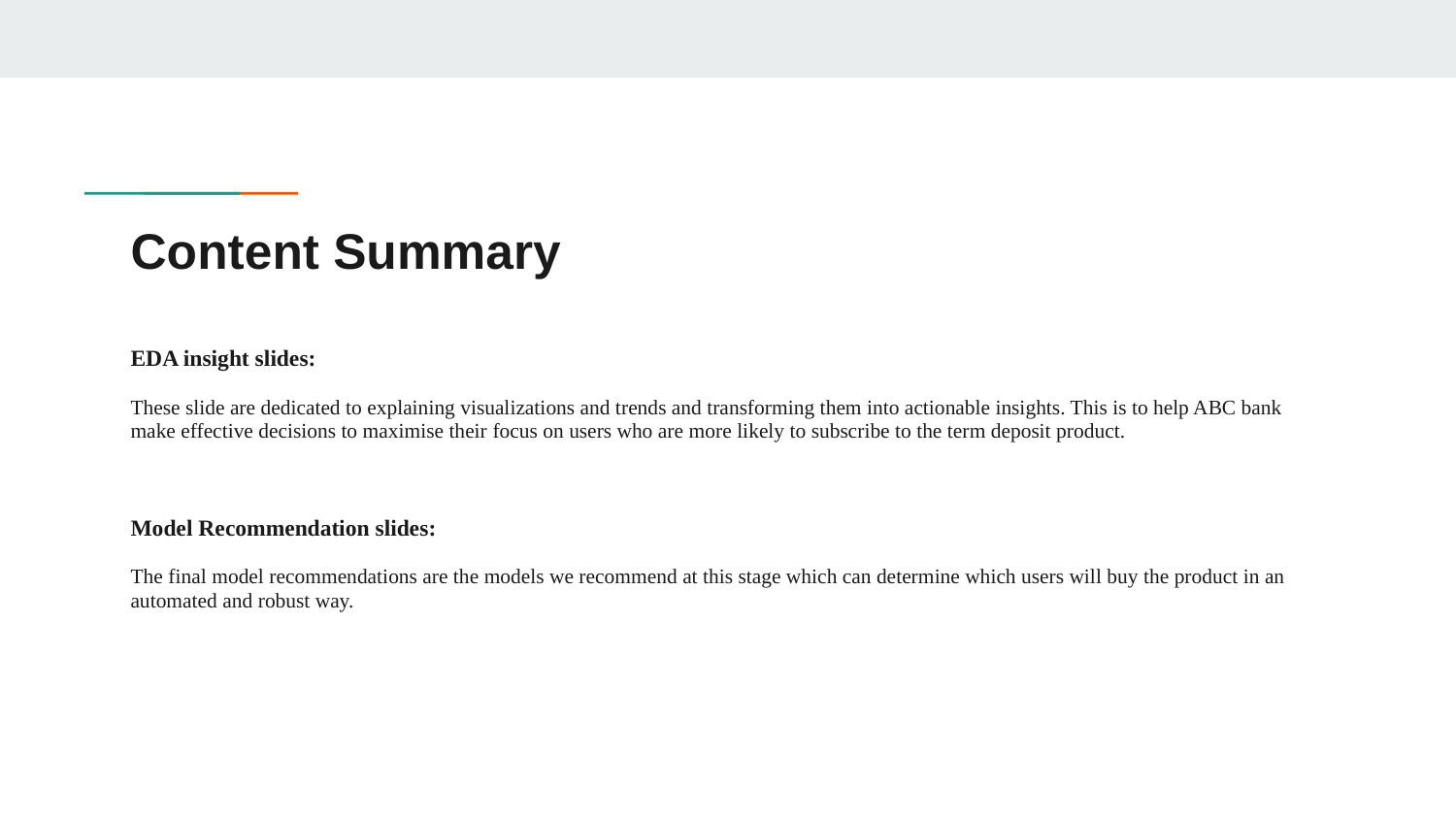

# Content Summary
EDA insight slides:
These slide are dedicated to explaining visualizations and trends and transforming them into actionable insights. This is to help ABC bank make effective decisions to maximise their focus on users who are more likely to subscribe to the term deposit product.

Model Recommendation slides:
The final model recommendations are the models we recommend at this stage which can determine which users will buy the product in an automated and robust way.